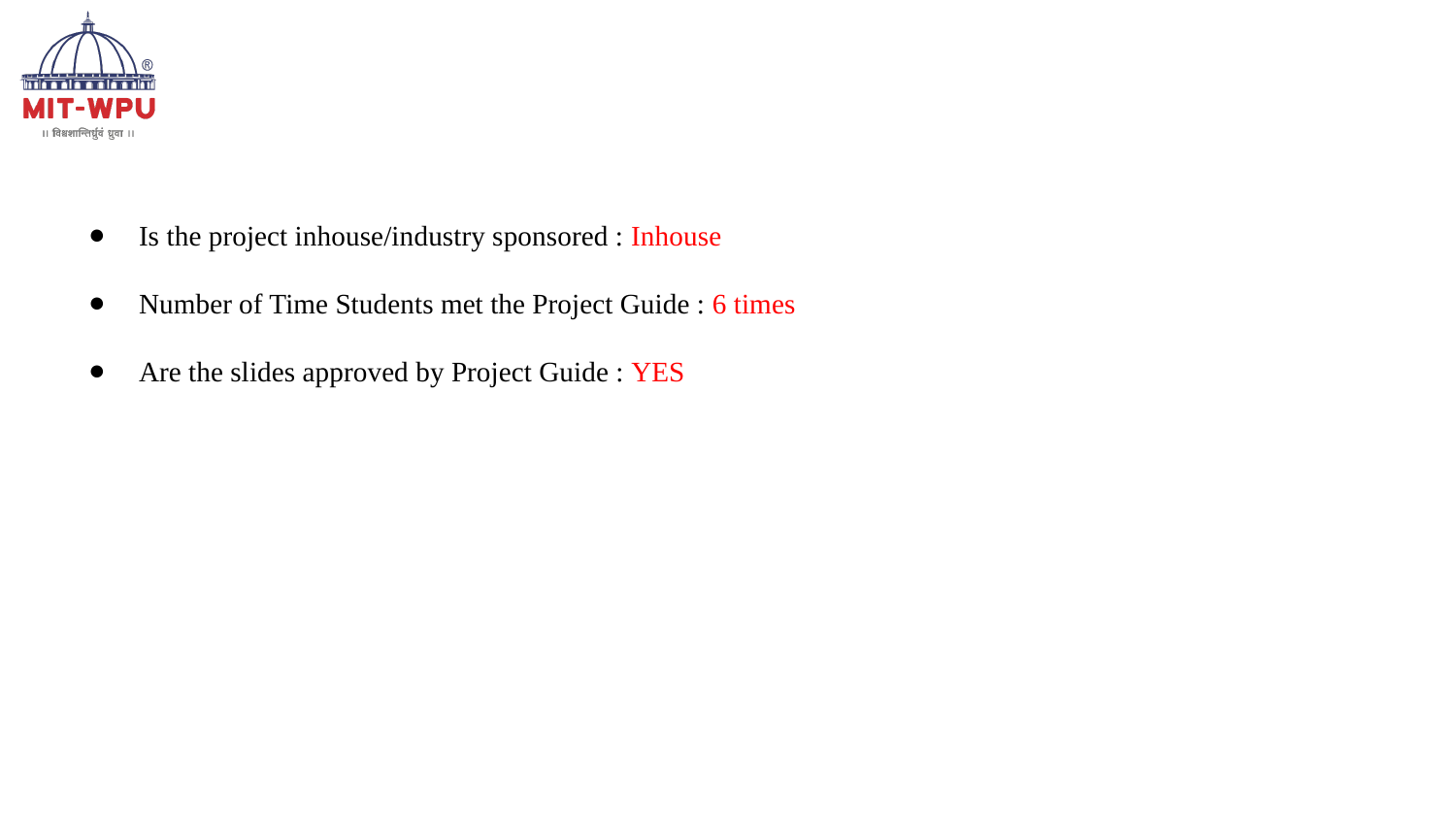

Is the project inhouse/industry sponsored : Inhouse

Number of Time Students met the Project Guide : 6 times

Are the slides approved by Project Guide : YES